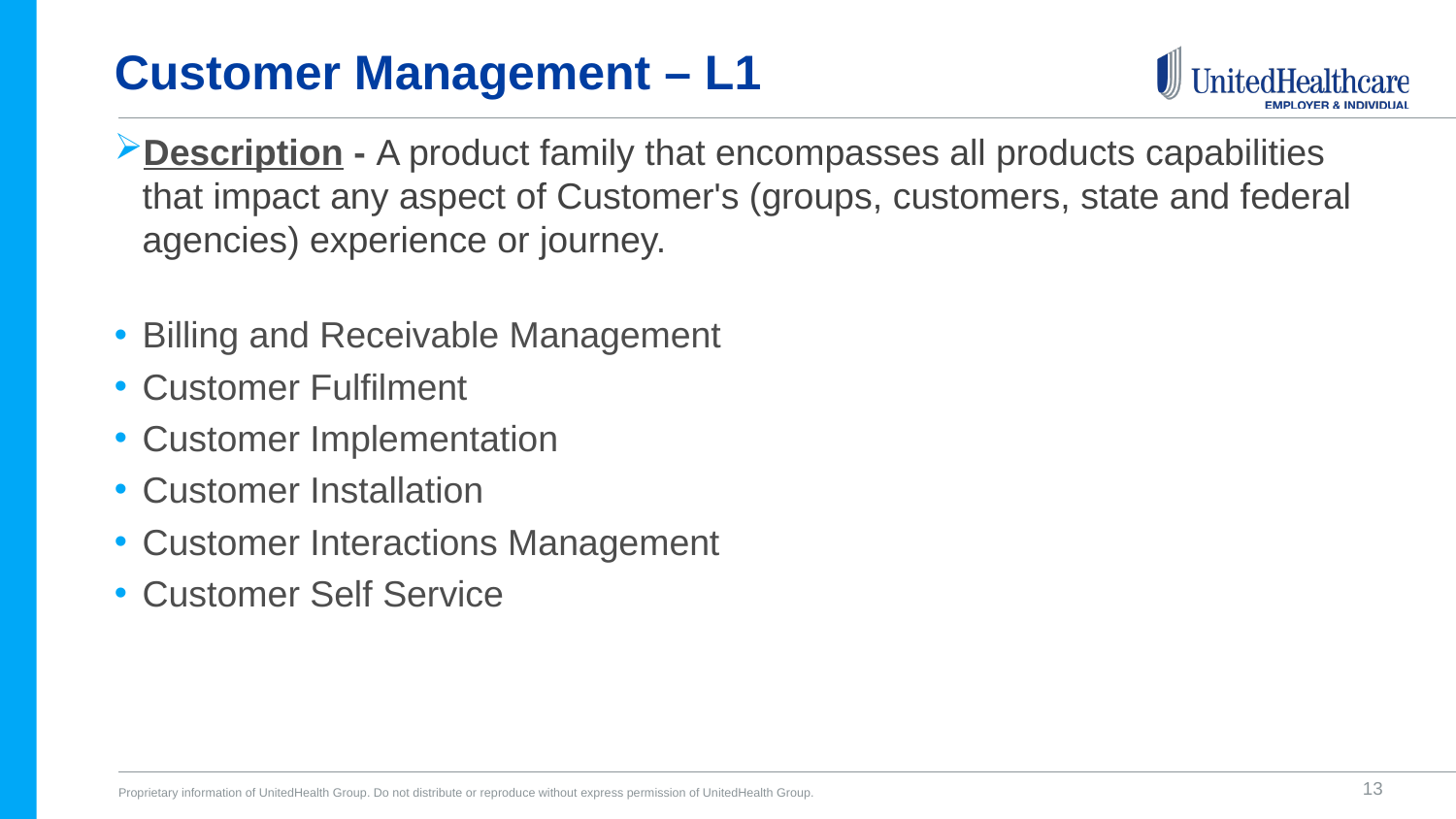

# Customer Management – L1
Description - A product family that encompasses all products capabilities that impact any aspect of Customer's (groups, customers, state and federal agencies) experience or journey.

Billing and Receivable Management
Customer Fulfilment
Customer Implementation
Customer Installation
Customer Interactions Management
Customer Self Service
13